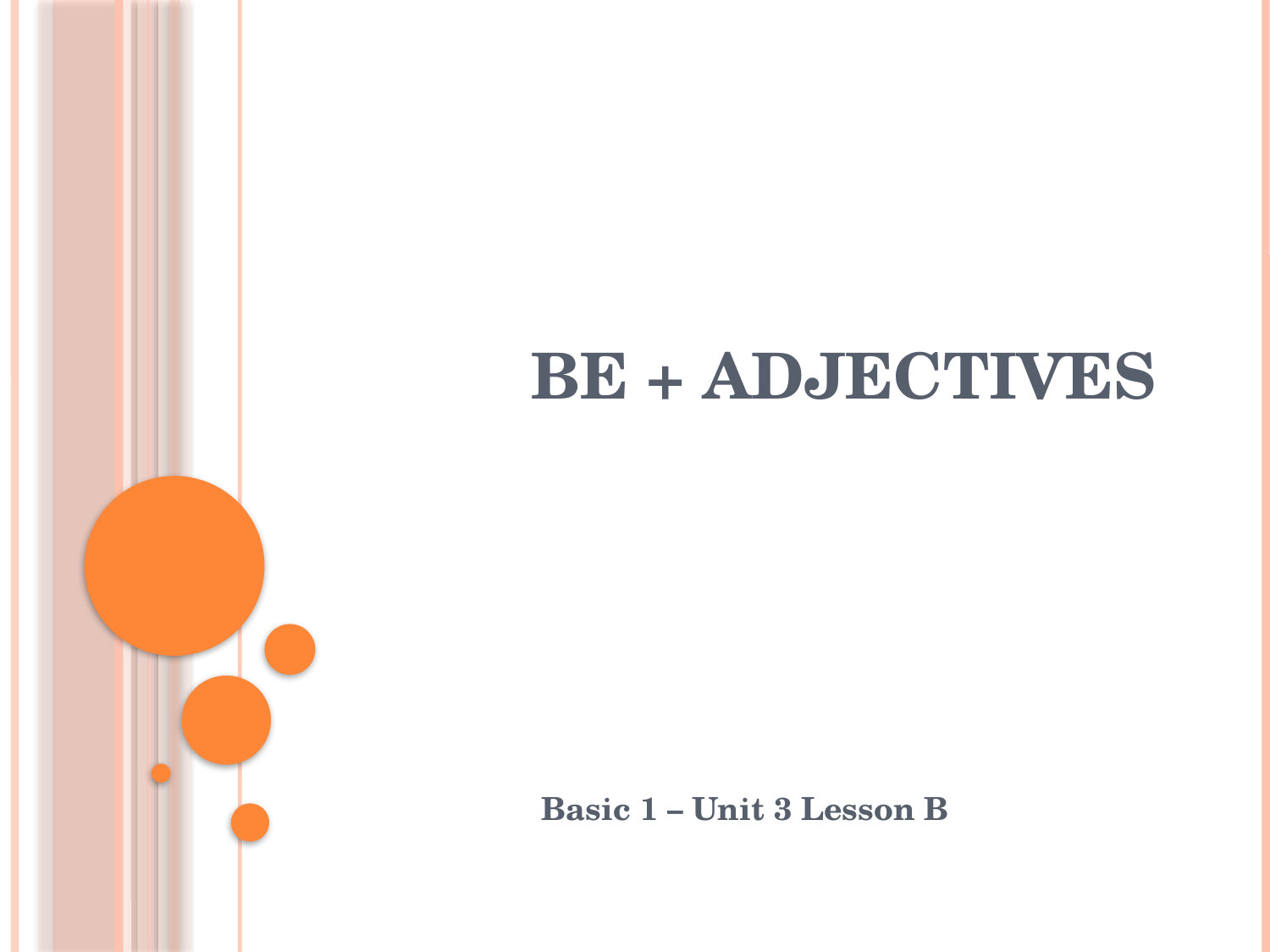

# Be + Adjectives
Basic 1 – Unit 3 Lesson B